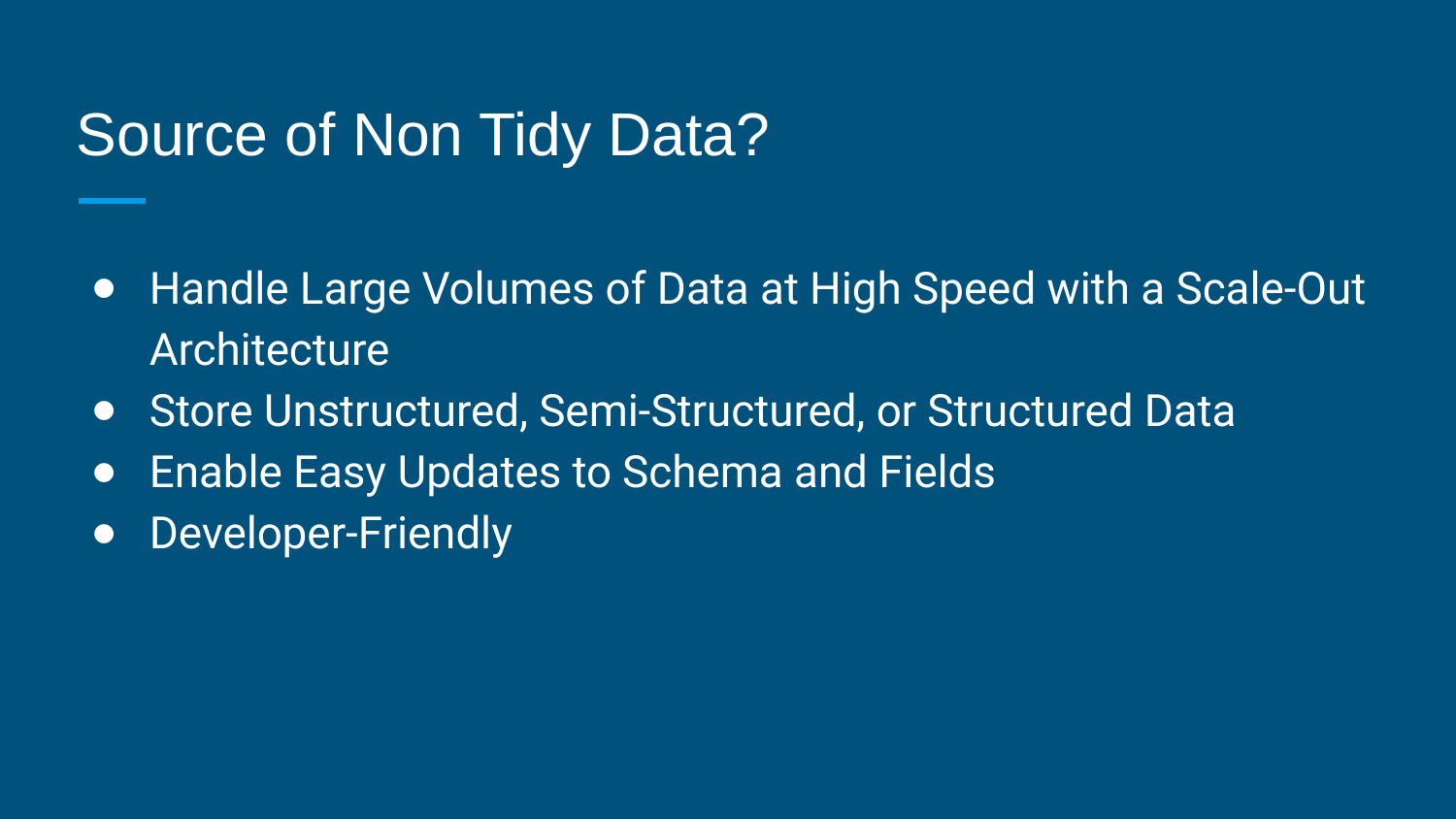

# Source of Non Tidy Data?
Handle Large Volumes of Data at High Speed with a Scale-Out Architecture
Store Unstructured, Semi-Structured, or Structured Data
Enable Easy Updates to Schema and Fields
Developer-Friendly